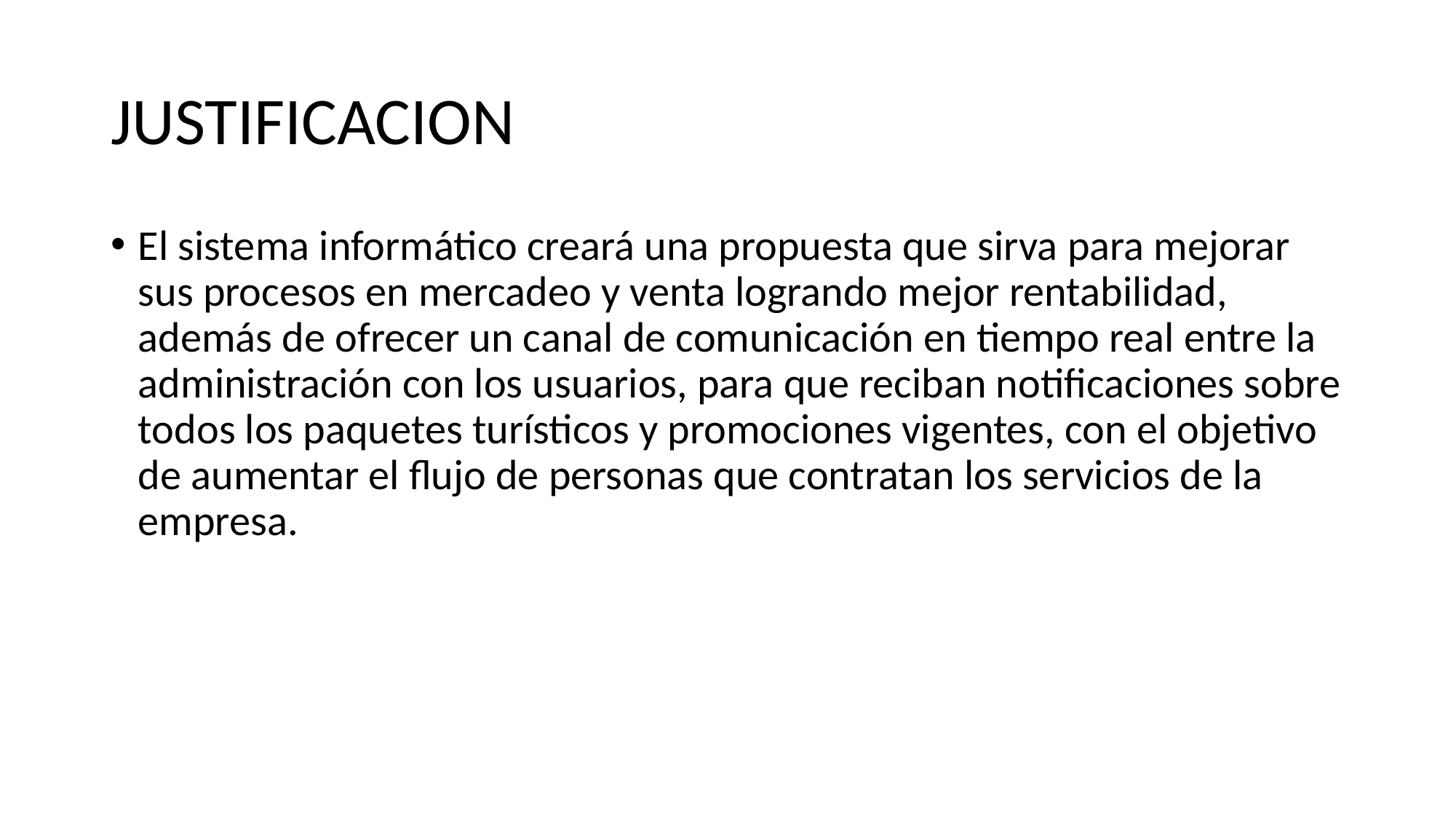

# JUSTIFICACION
El sistema informático creará una propuesta que sirva para mejorar sus procesos en mercadeo y venta logrando mejor rentabilidad, además de ofrecer un canal de comunicación en tiempo real entre la administración con los usuarios, para que reciban notificaciones sobre todos los paquetes turísticos y promociones vigentes, con el objetivo de aumentar el flujo de personas que contratan los servicios de la empresa.